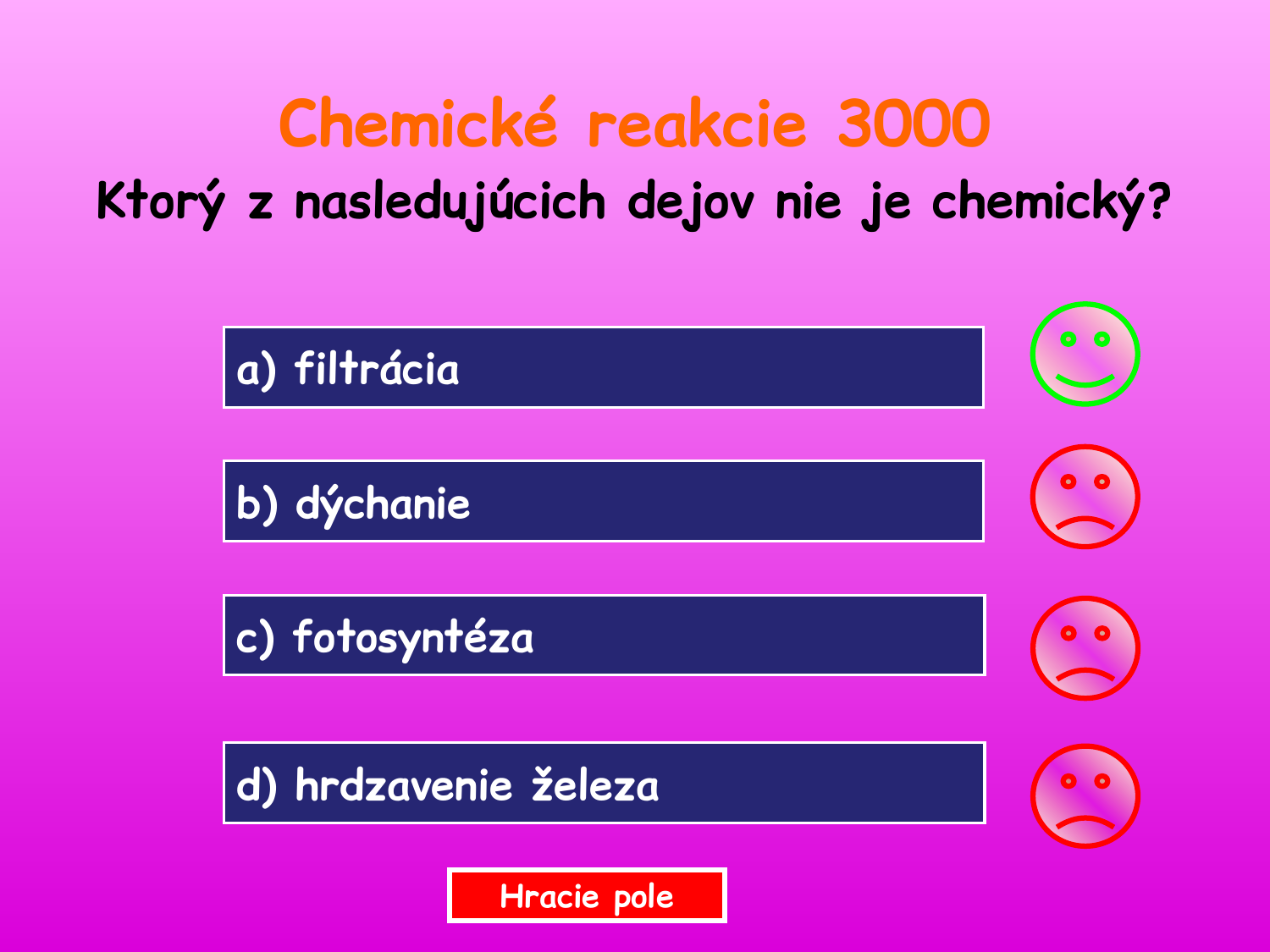

Chemické reakcie 3000
Ktorý z nasledujúcich dejov nie je chemický?

a) filtrácia

b) dýchanie
c) fotosyntéza

d) hrdzavenie železa

Hracie pole